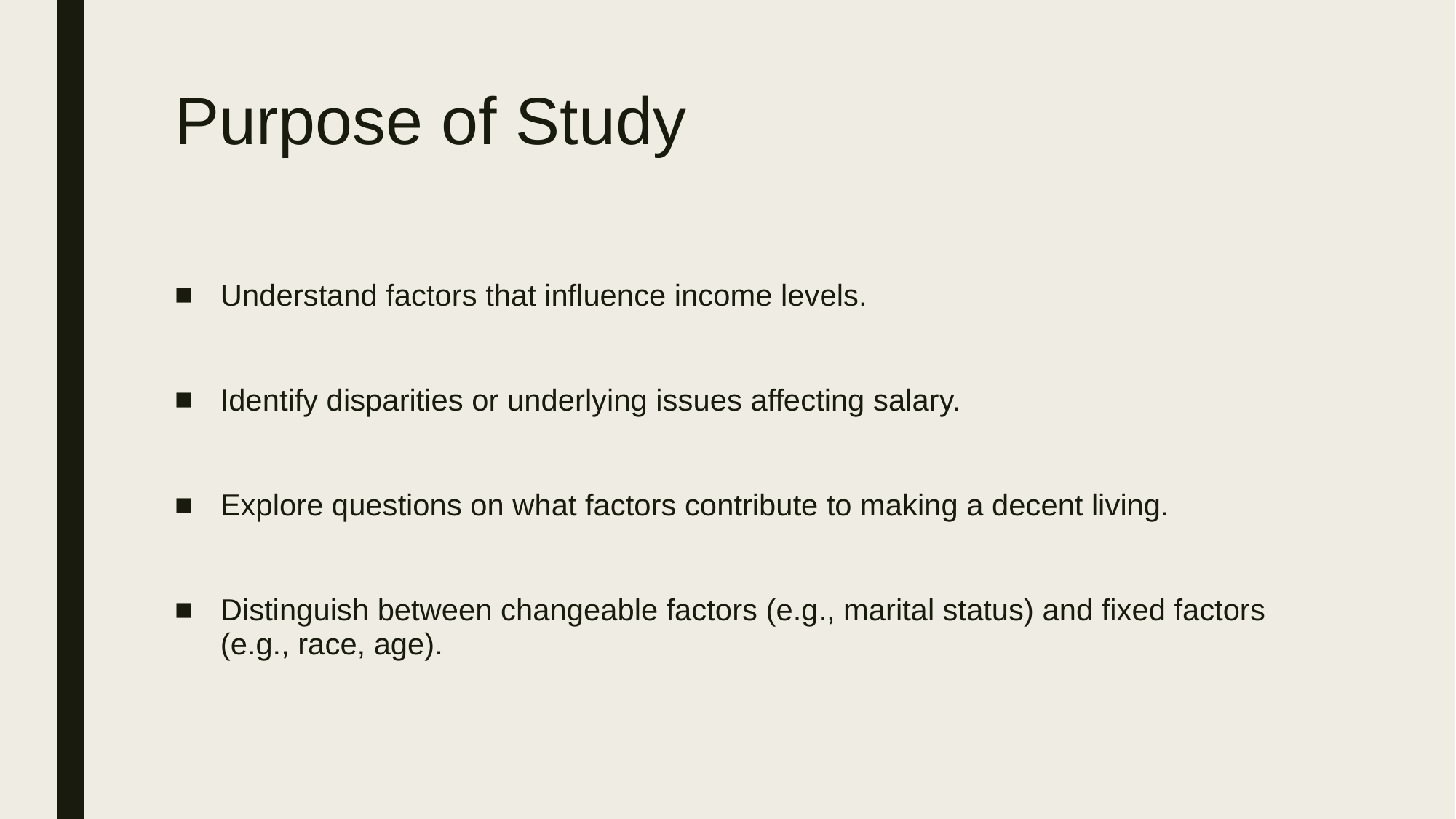

# Purpose of Study
Understand factors that influence income levels.

Identify disparities or underlying issues affecting salary.

Explore questions on what factors contribute to making a decent living.

Distinguish between changeable factors (e.g., marital status) and fixed factors (e.g., race, age).